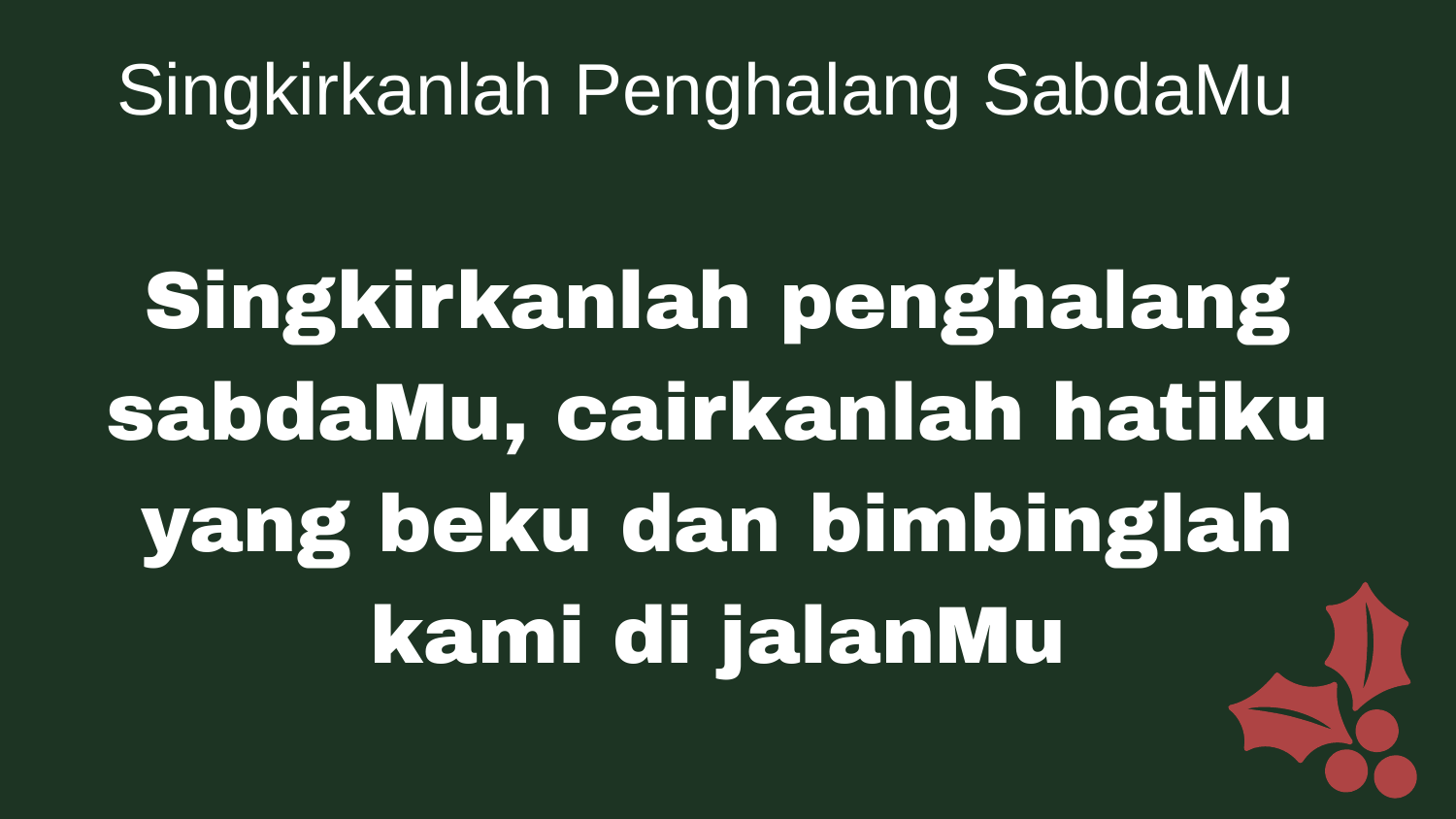

Singkirkanlah Penghalang SabdaMu
Singkirkanlah penghalang sabdaMu, cairkanlah hatiku yang beku dan bimbinglah kami di jalanMu